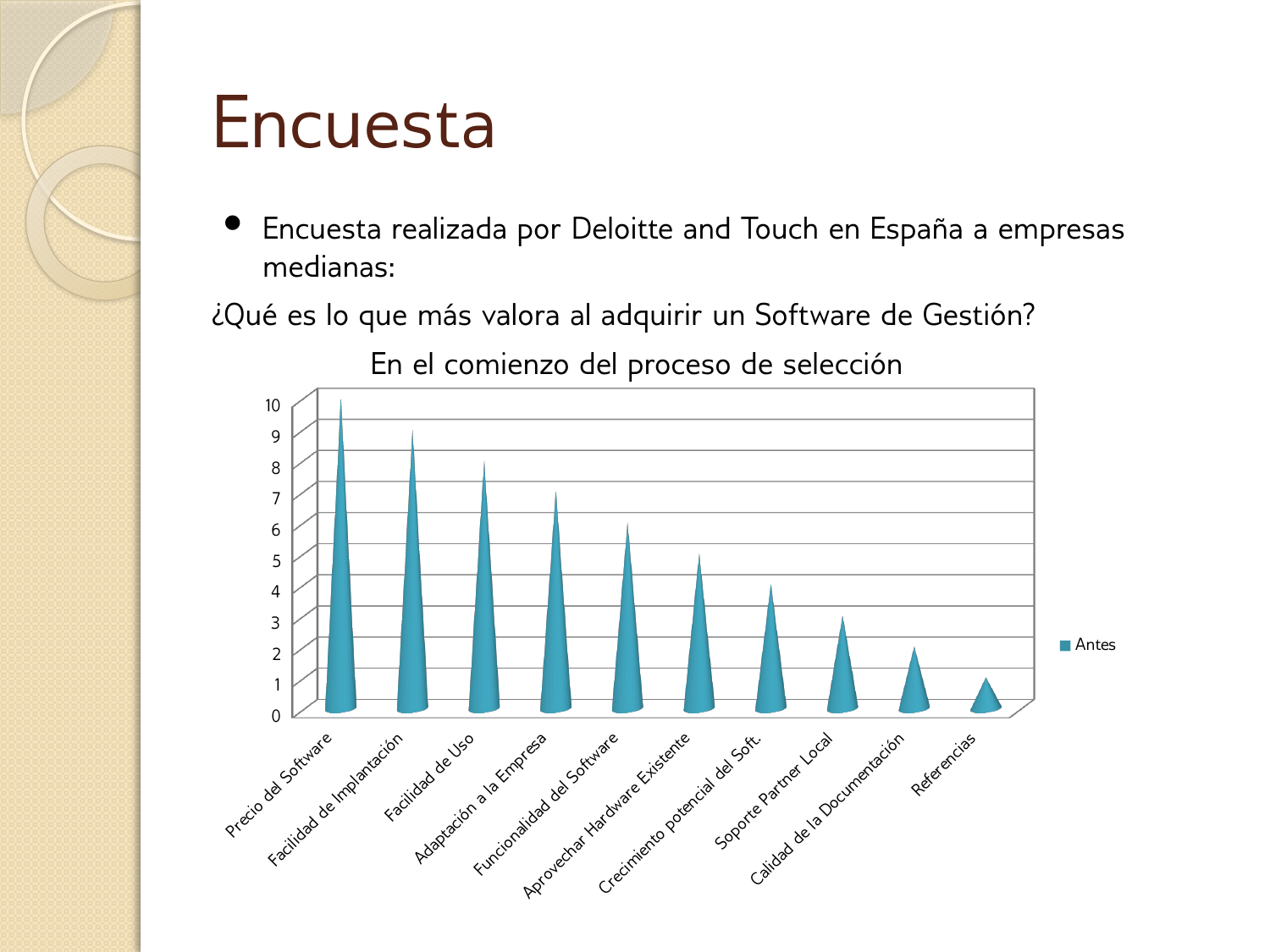

# Encuesta
Encuesta realizada por Deloitte and Touch en España a empresas medianas:
¿Qué es lo que más valora al adquirir un Software de Gestión?
		En el comienzo del proceso de selección

[unsupported chart]